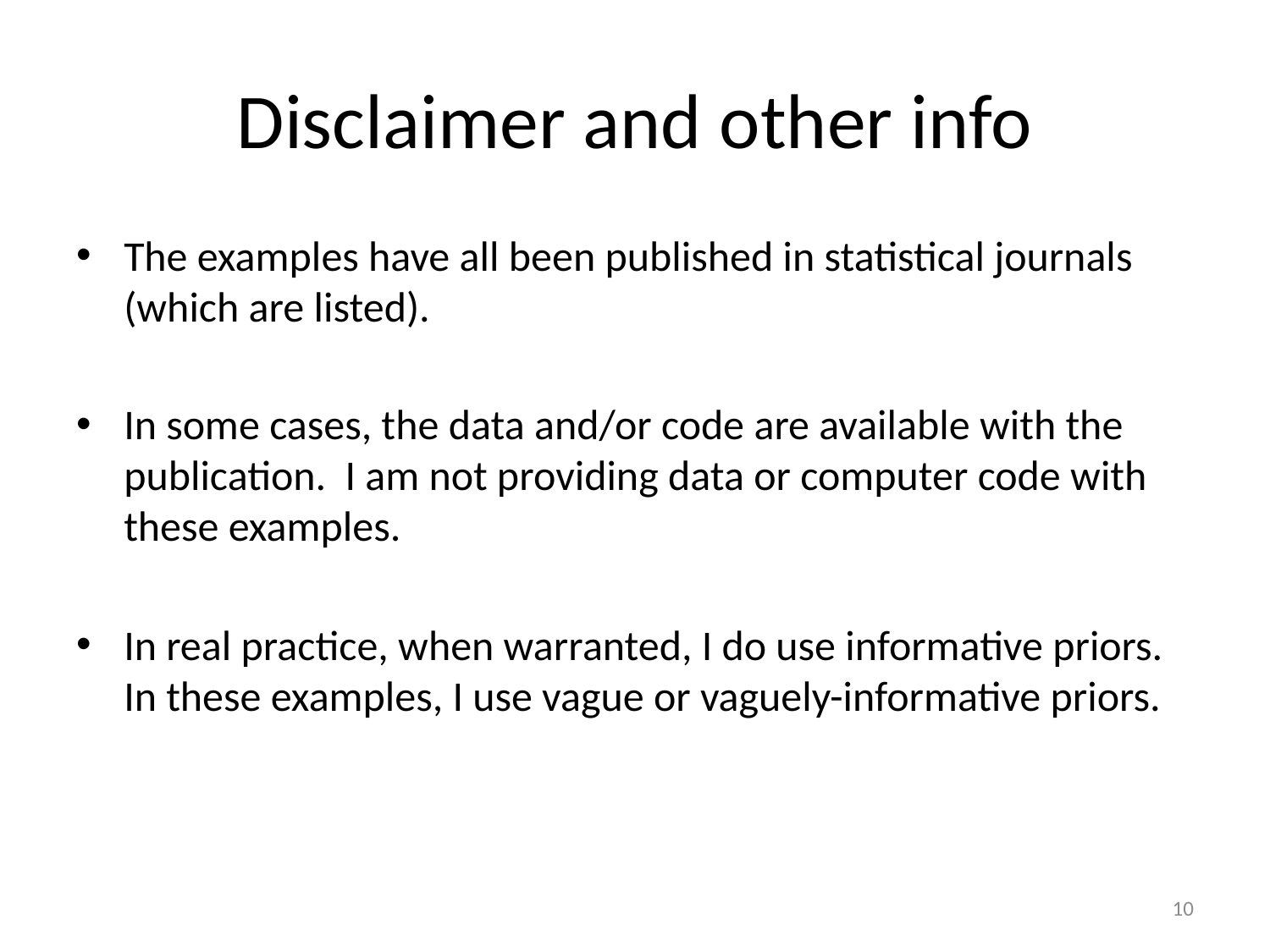

# Disclaimer and other info
The examples have all been published in statistical journals (which are listed).

In some cases, the data and/or code are available with the publication.  I am not providing data or computer code with these examples.

In real practice, when warranted, I do use informative priors.  In these examples, I use vague or vaguely-informative priors.
10